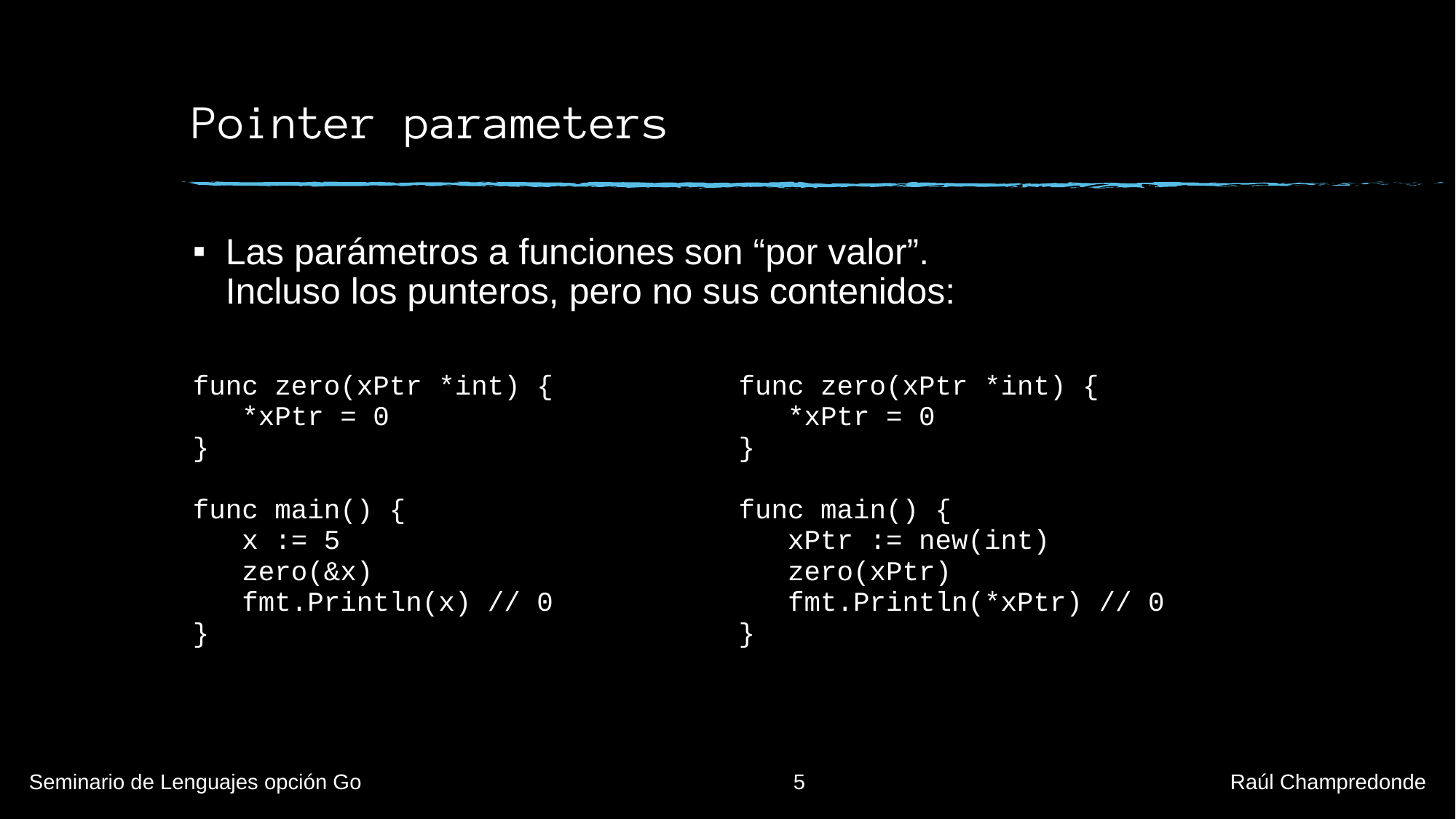

# Pointer parameters
Las parámetros a funciones son “por valor”.
Incluso los punteros, pero no sus contenidos:
| func zero(xPtr \*int) { \*xPtr = 0 } func main() { x := 5 zero(&x) fmt.Println(x) // 0 } | func zero(xPtr \*int) {    \*xPtr = 0 } func main() {    xPtr := new(int)    zero(xPtr)    fmt.Println(\*xPtr) // 0 } |
| --- | --- |
Seminario de Lenguajes opción Go				5				Raúl Champredonde